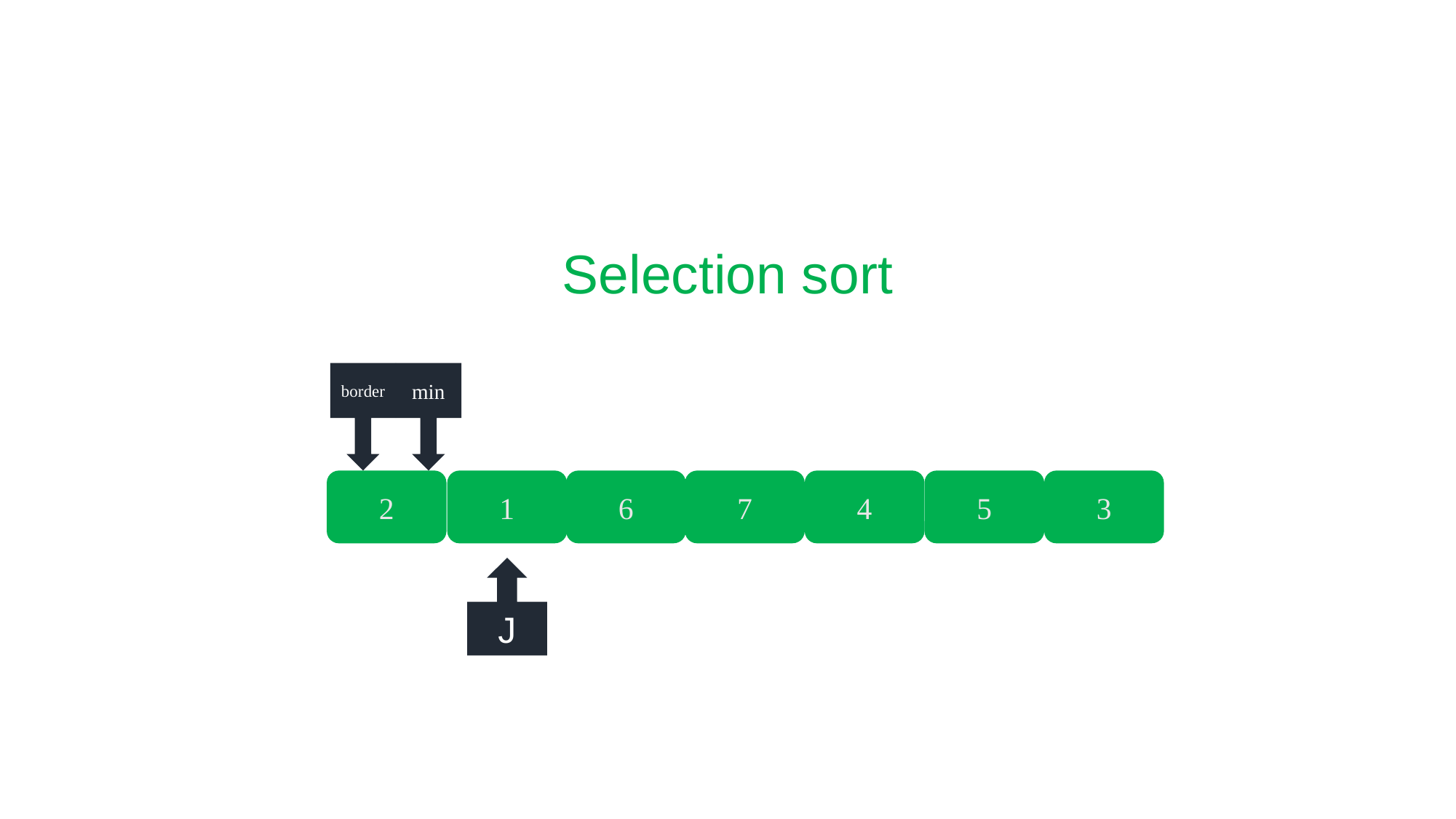

Selection sort
border
min
2
1
6
7
4
5
3
J